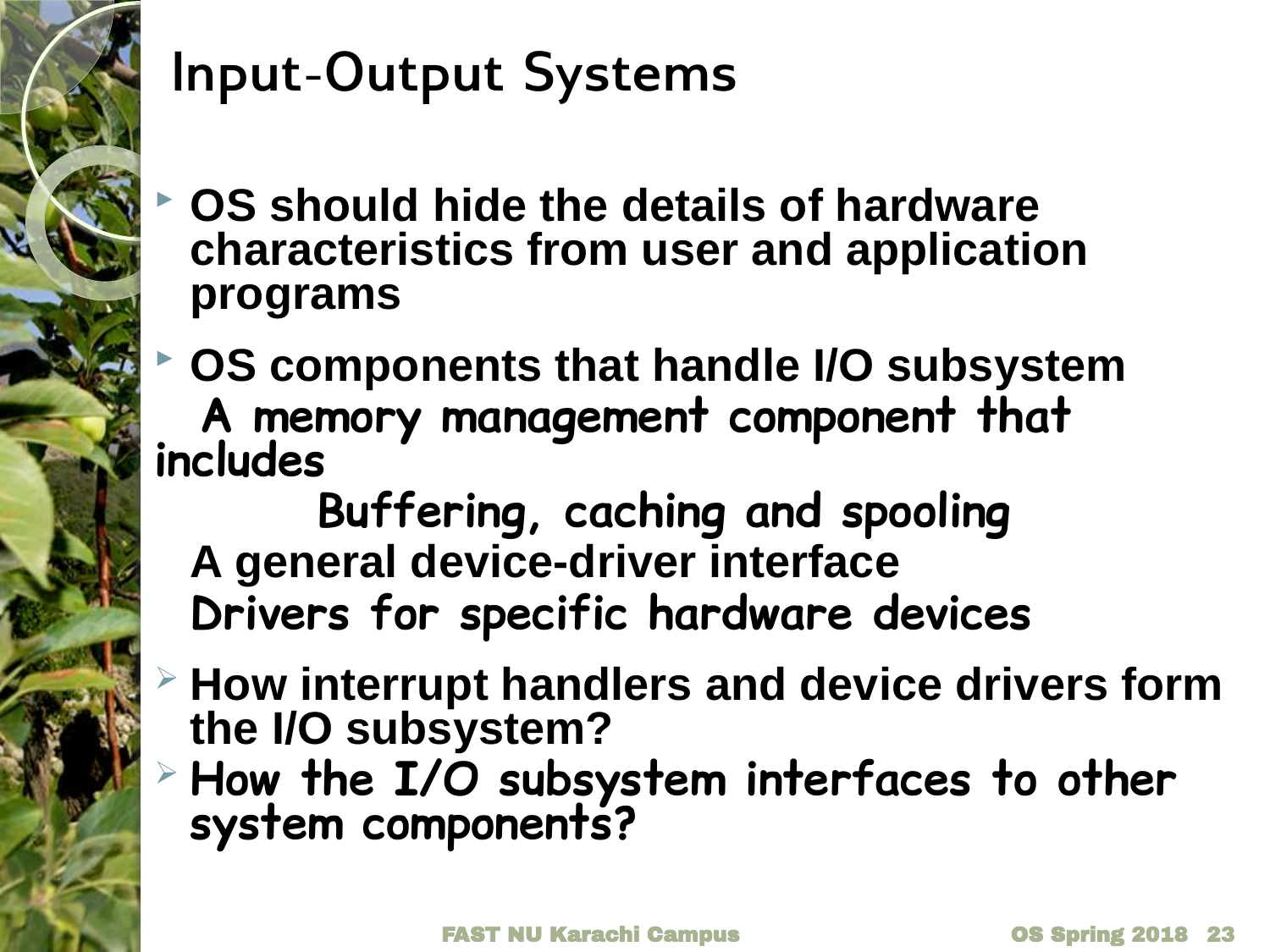

# Input-Output Systems
OS should hide the details of hardware characteristics from user and application programs

OS components that handle I/O subsystem
   A memory management component that includes
		Buffering, caching and spooling
	A general device-driver interface
	Drivers for specific hardware devices

How interrupt handlers and device drivers form the I/O subsystem?
How the I/O subsystem interfaces to other system components?
FAST NU Karachi Campus
OS Spring 2018
23